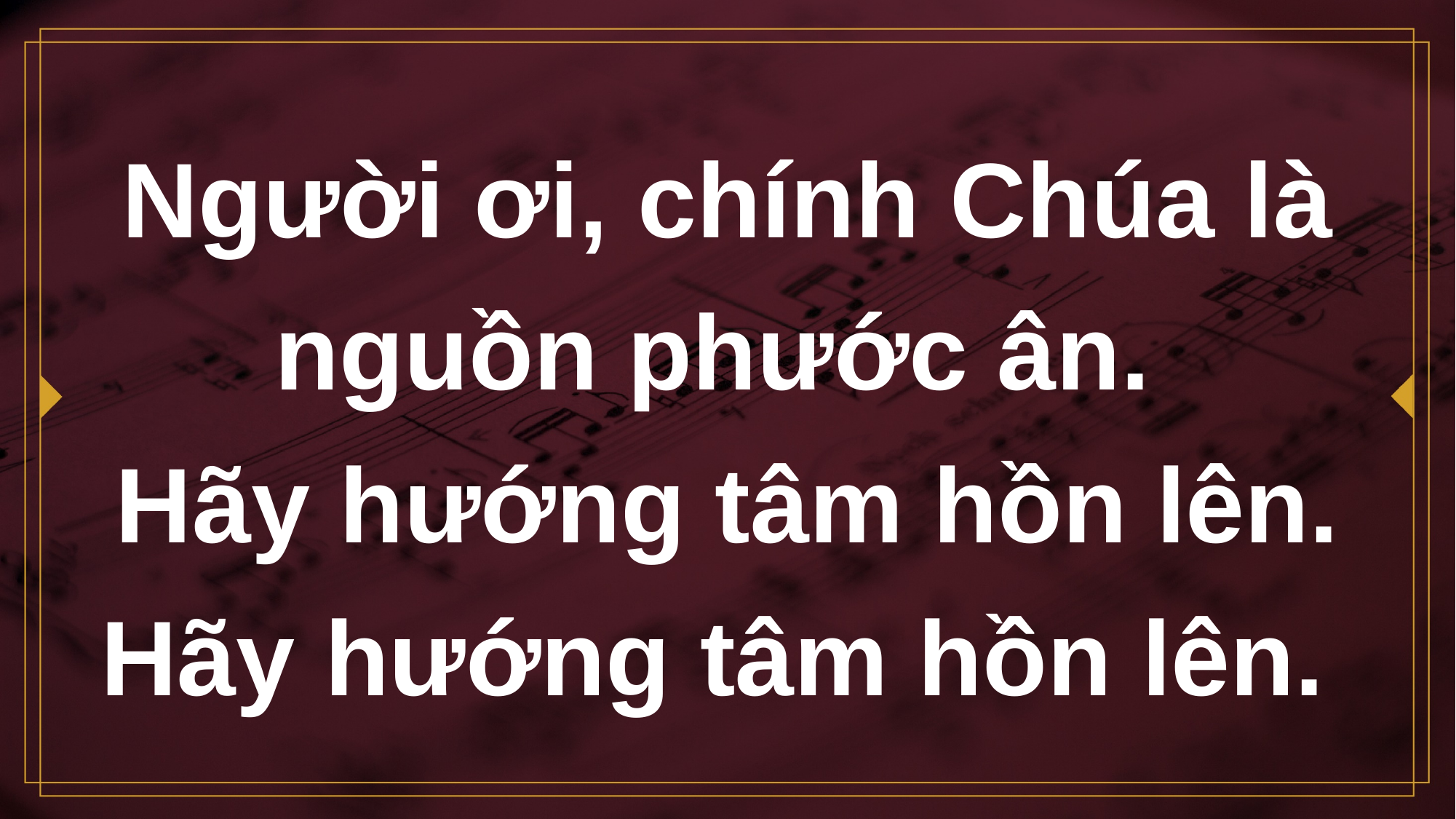

# Người ơi, chính Chúa là nguồn phước ân.
Hãy hướng tâm hồn lên. Hãy hướng tâm hồn lên.